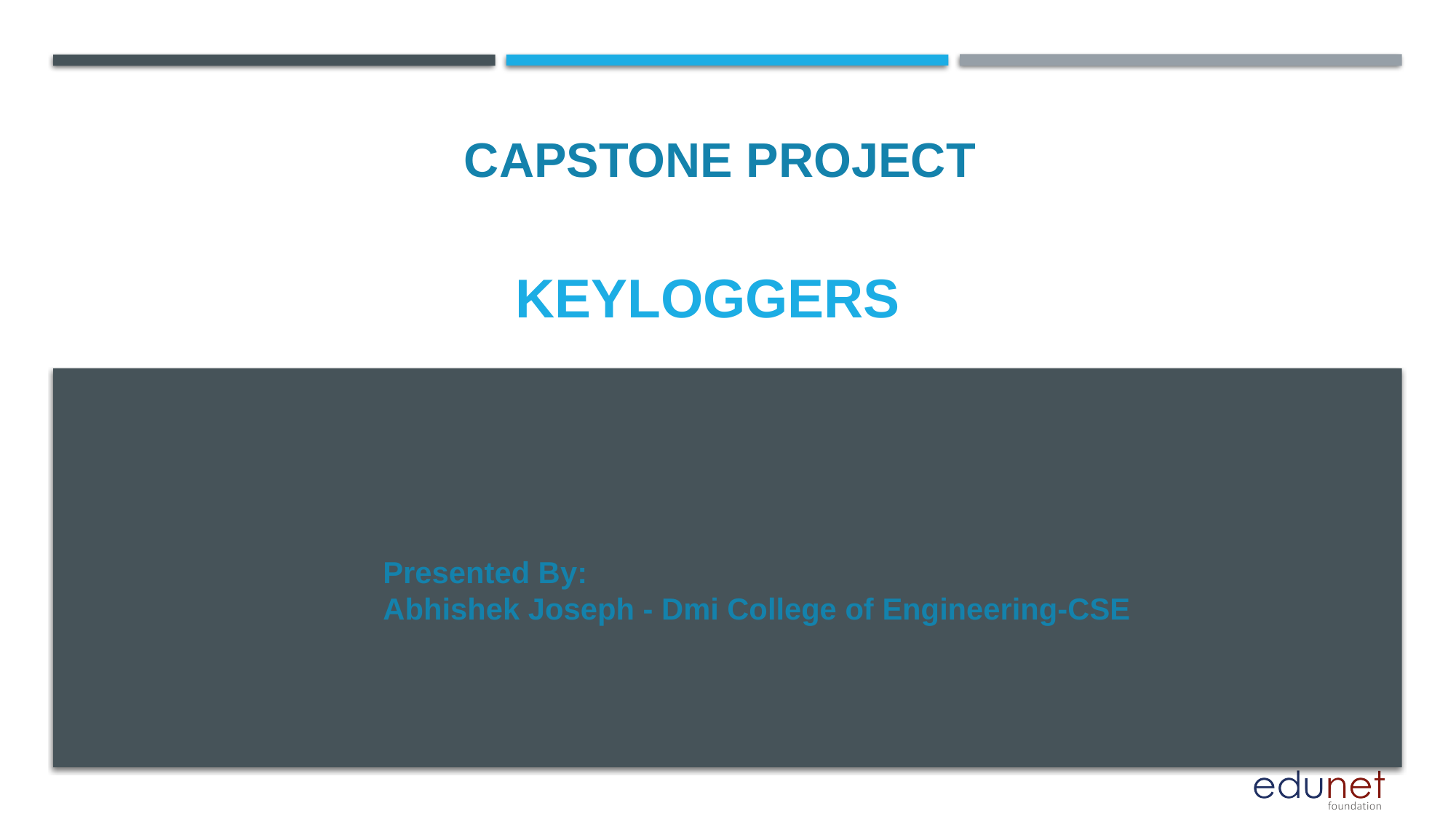

CAPSTONE PROJECT
# keyloggers
Presented By:
Abhishek Joseph - Dmi College of Engineering-CSE